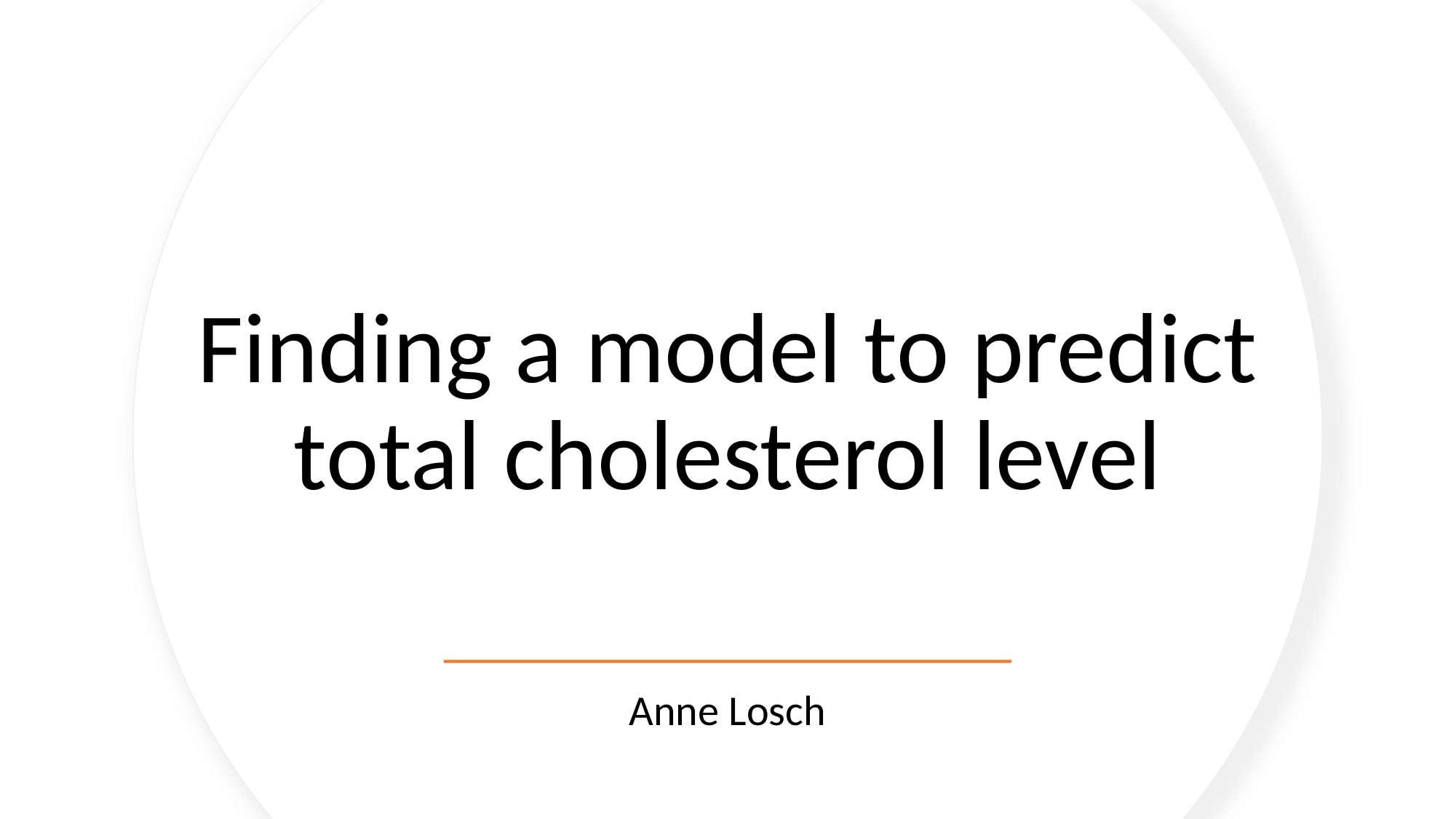

# Finding a model to predict total cholesterol level

Anne Losch